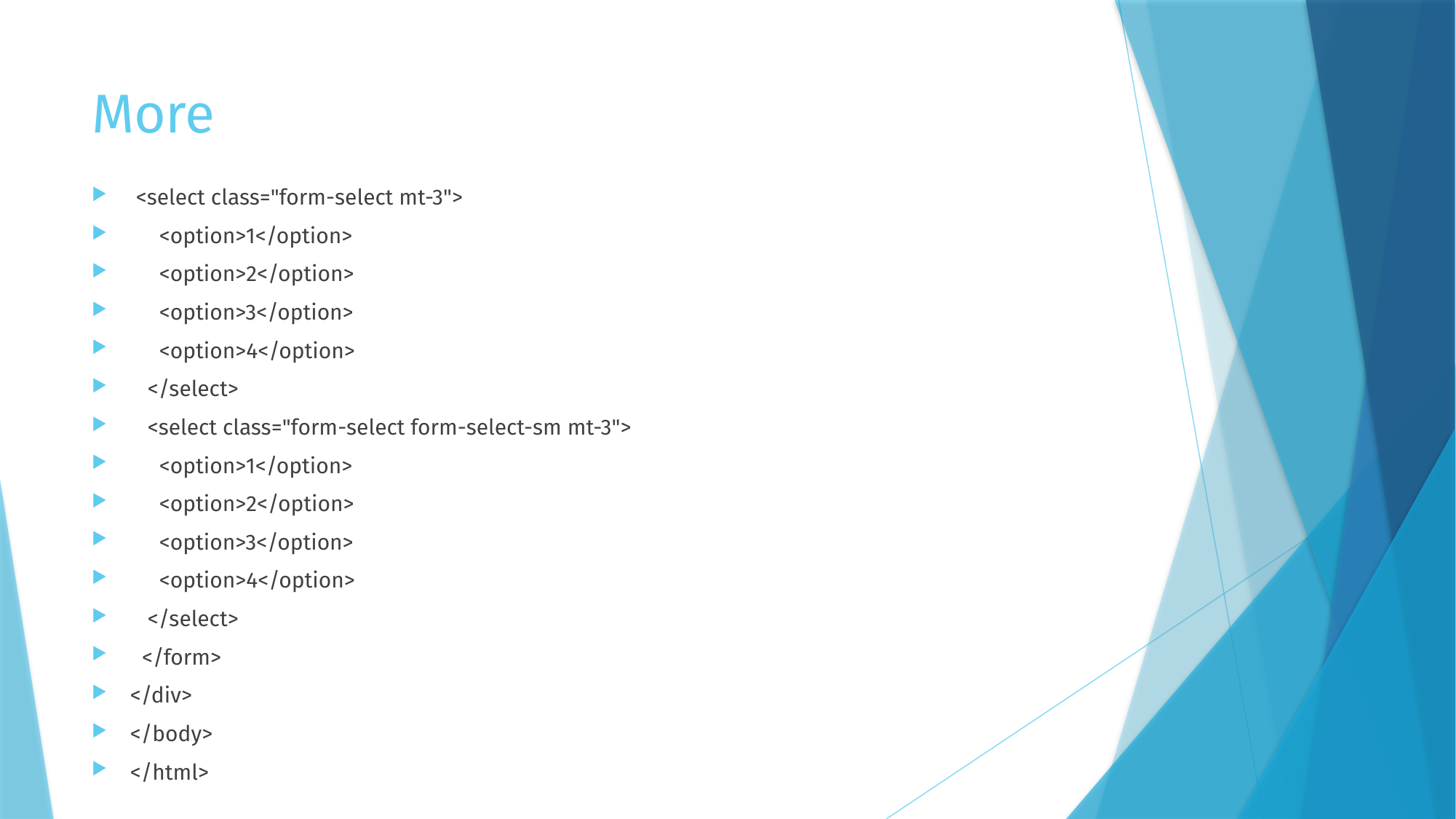

# More
 <select class="form-select mt-3">
     <option>1</option>
     <option>2</option>
     <option>3</option>
     <option>4</option>
   </select>
   <select class="form-select form-select-sm mt-3">
     <option>1</option>
     <option>2</option>
     <option>3</option>
     <option>4</option>
   </select>
  </form>
</div>
</body>
</html>